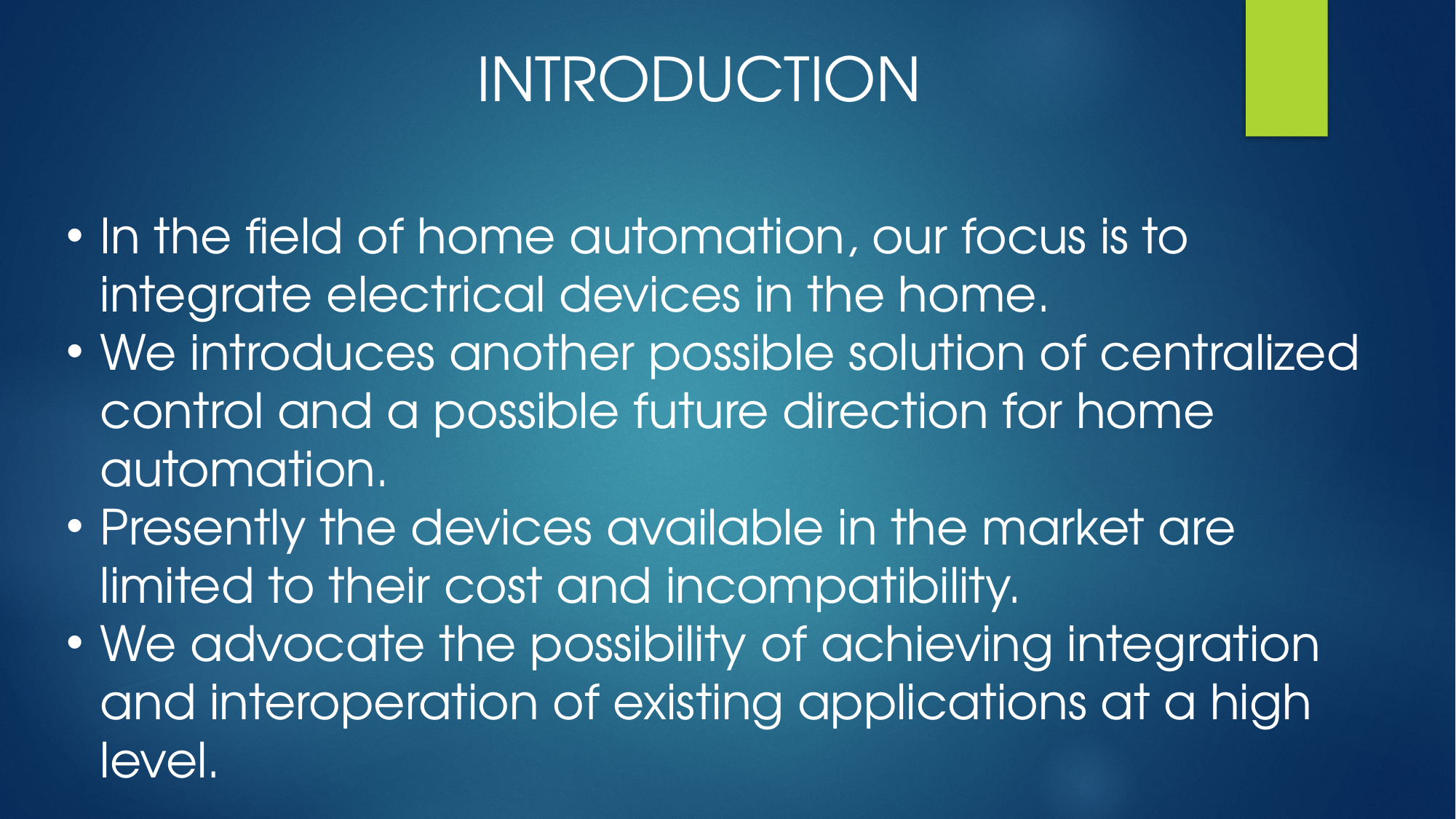

INTRODUCTION
In the field of home automation, our focus is to integrate electrical devices in the home.
We introduces another possible solution of centralized control and a possible future direction for home automation.
Presently the devices available in the market are limited to their cost and incompatibility.
We advocate the possibility of achieving integration and interoperation of existing applications at a high level.